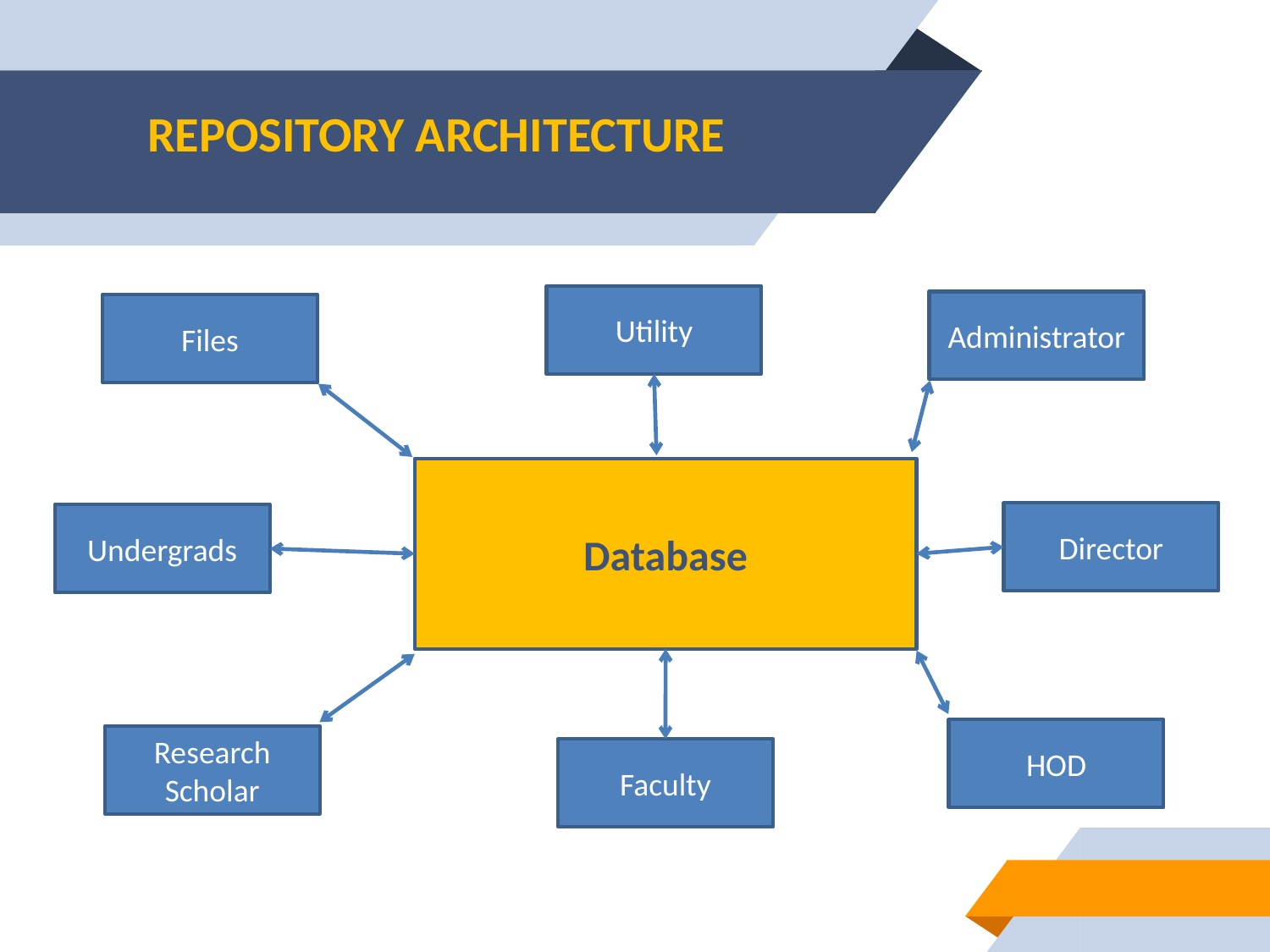

REPOSITORY ARCHITECTURE
Utility
Administrator
Files
Database
Director
Undergrads
HOD
Research
Scholar
Faculty